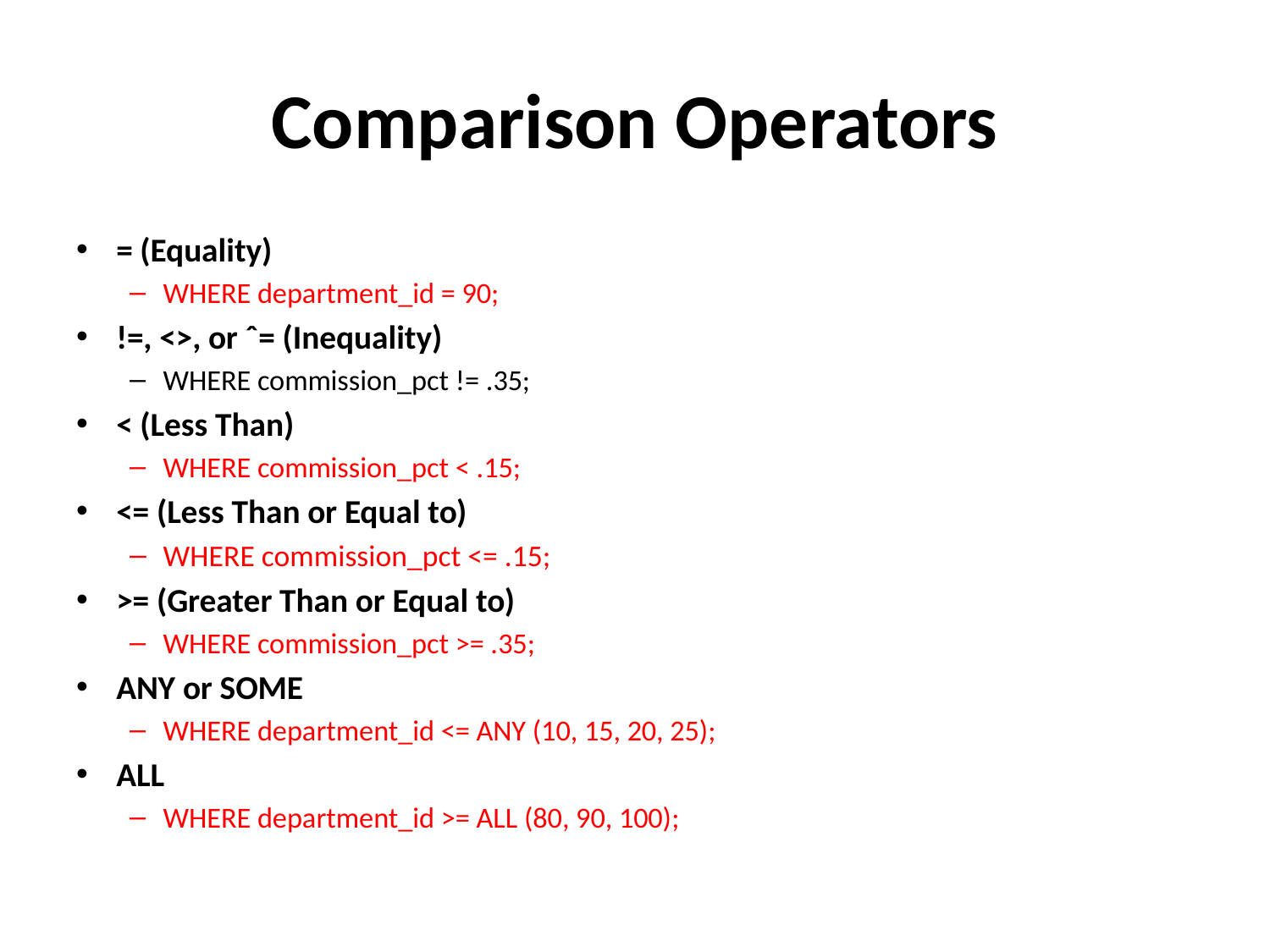

# Comparison Operators
= (Equality)
WHERE department_id = 90;
!=, <>, or ˆ= (Inequality)
WHERE commission_pct != .35;
< (Less Than)
WHERE commission_pct < .15;
<= (Less Than or Equal to)
WHERE commission_pct <= .15;
>= (Greater Than or Equal to)
WHERE commission_pct >= .35;
ANY or SOME
WHERE department_id <= ANY (10, 15, 20, 25);
ALL
WHERE department_id >= ALL (80, 90, 100);